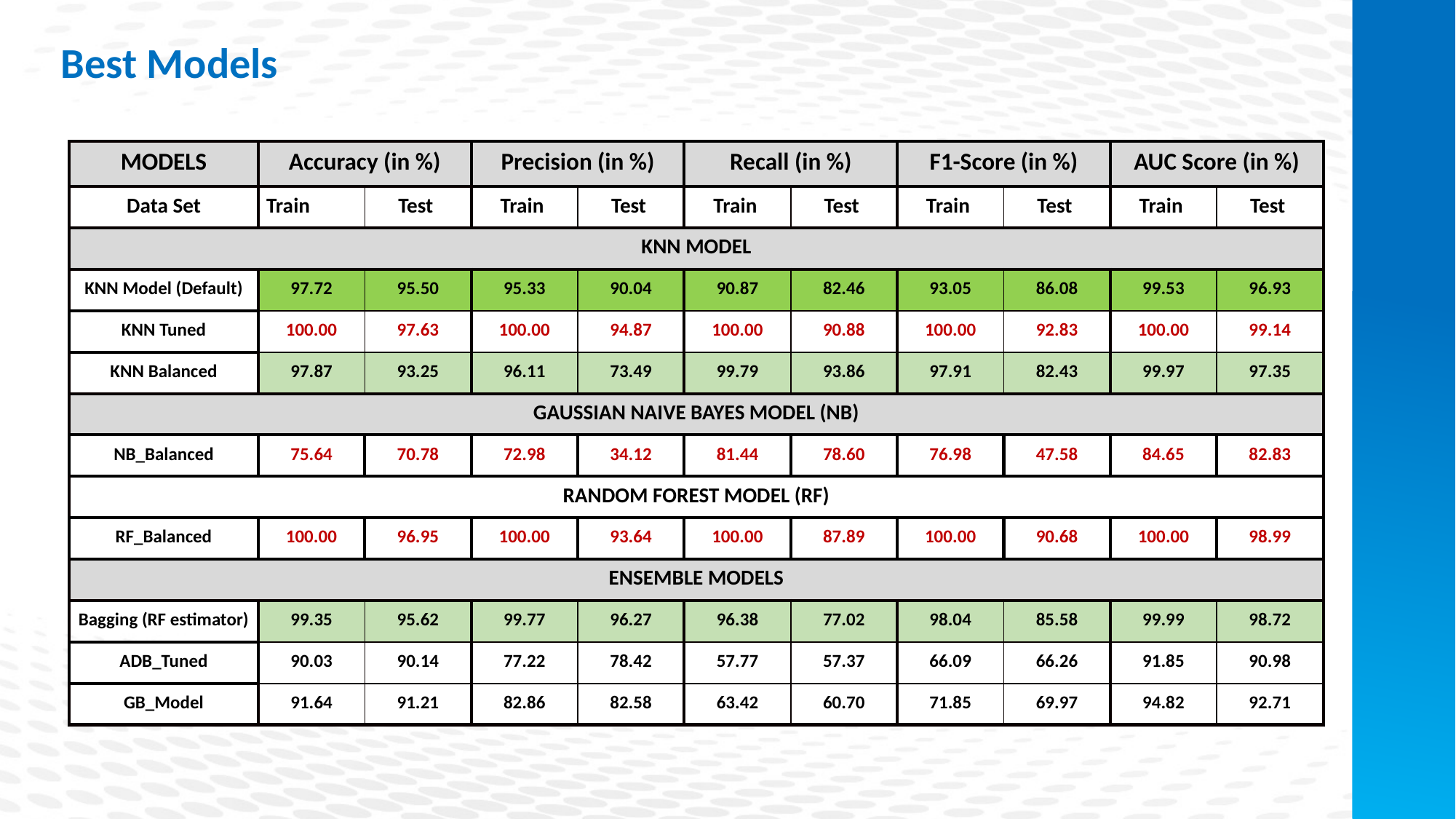

Best Models
| MODELS | Accuracy (in %) |  | Precision (in %) |  | Recall (in %) |  | F1-Score (in %) |  | AUC Score (in %) |  |
| --- | --- | --- | --- | --- | --- | --- | --- | --- | --- | --- |
| Data Set | Train | Test | Train | Test | Train | Test | Train | Test | Train | Test |
| KNN MODEL |  |  |  |  |  |  |  |  |  |  |
| KNN Model (Default) | 97.72 | 95.50 | 95.33 | 90.04 | 90.87 | 82.46 | 93.05 | 86.08 | 99.53 | 96.93 |
| KNN Tuned | 100.00 | 97.63 | 100.00 | 94.87 | 100.00 | 90.88 | 100.00 | 92.83 | 100.00 | 99.14 |
| KNN Balanced | 97.87 | 93.25 | 96.11 | 73.49 | 99.79 | 93.86 | 97.91 | 82.43 | 99.97 | 97.35 |
| GAUSSIAN NAIVE BAYES MODEL (NB) |  |  |  |  |  |  |  |  |  |  |
| NB\_Balanced | 75.64 | 70.78 | 72.98 | 34.12 | 81.44 | 78.60 | 76.98 | 47.58 | 84.65 | 82.83 |
| RANDOM FOREST MODEL (RF) |  |  |  |  |  |  |  |  |  |  |
| RF\_Balanced | 100.00 | 96.95 | 100.00 | 93.64 | 100.00 | 87.89 | 100.00 | 90.68 | 100.00 | 98.99 |
| ENSEMBLE MODELS |  |  |  |  |  |  |  |  |  |  |
| Bagging (RF estimator) | 99.35 | 95.62 | 99.77 | 96.27 | 96.38 | 77.02 | 98.04 | 85.58 | 99.99 | 98.72 |
| ADB\_Tuned | 90.03 | 90.14 | 77.22 | 78.42 | 57.77 | 57.37 | 66.09 | 66.26 | 91.85 | 90.98 |
| GB\_Model | 91.64 | 91.21 | 82.86 | 82.58 | 63.42 | 60.70 | 71.85 | 69.97 | 94.82 | 92.71 |